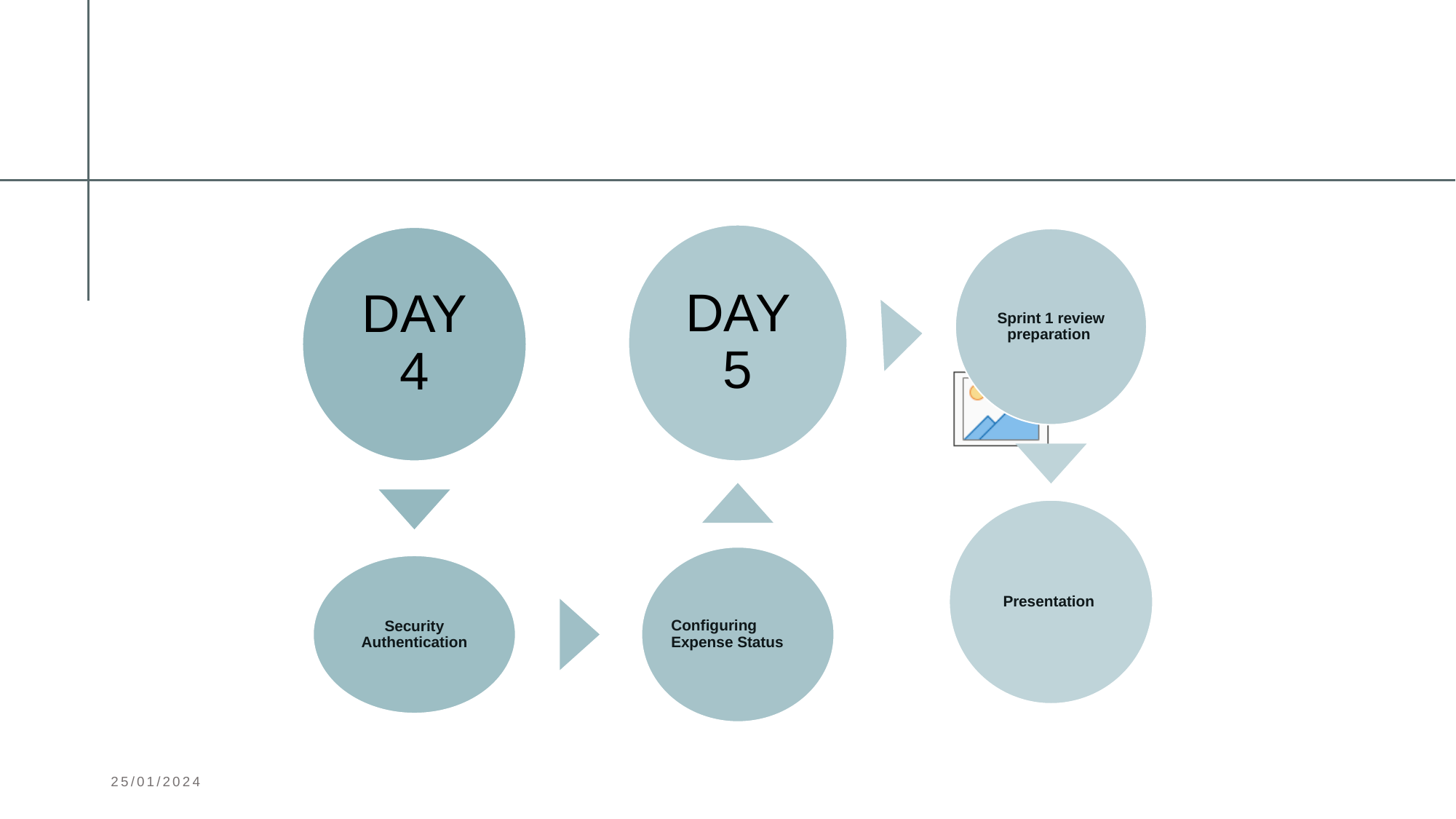

#
DAY 4
Security Authentication
Configuring Expense Status
DAY 5
Sprint 1 review preparation
Presentation

25/01/2024